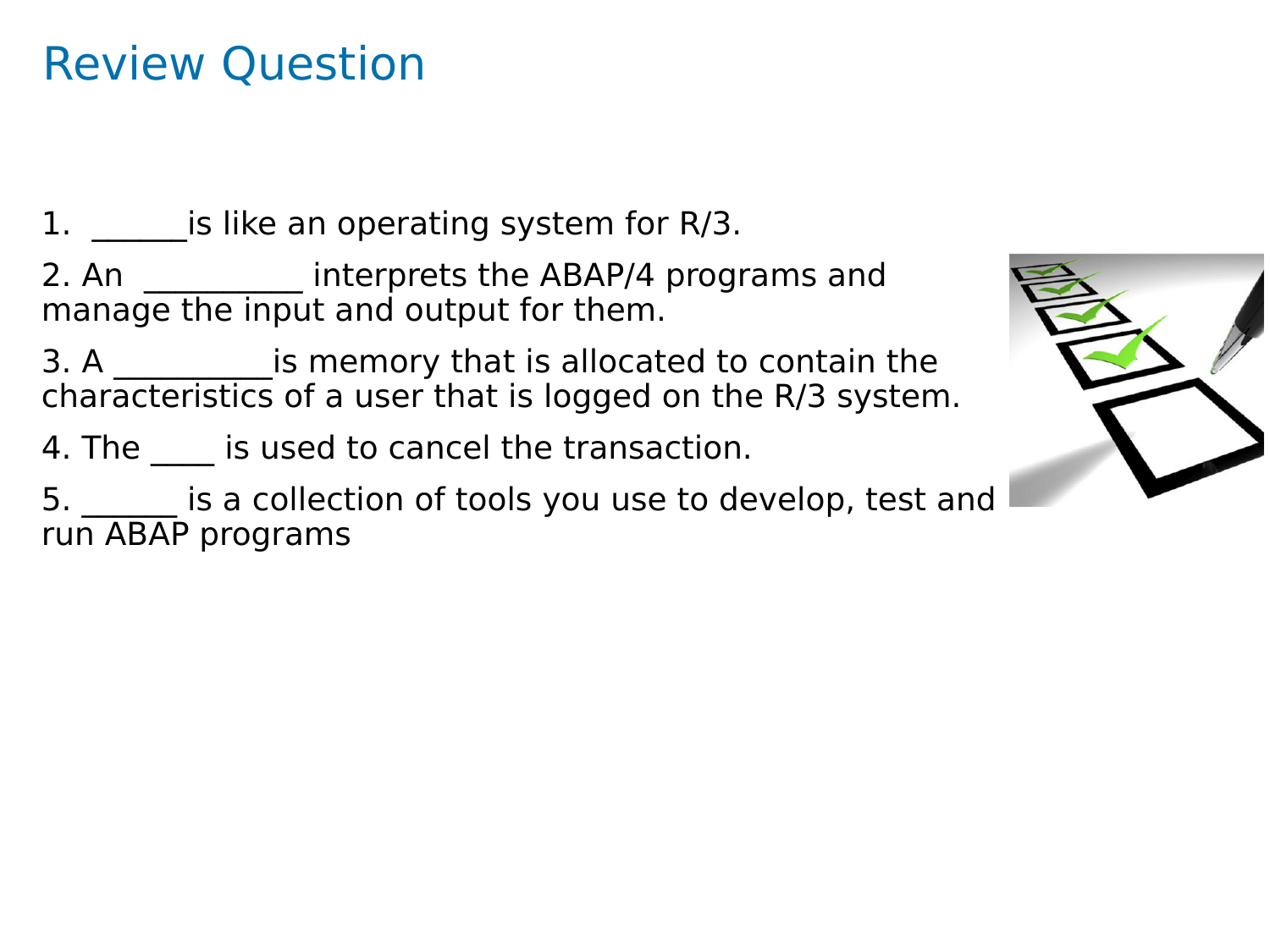

# Review Question
1.  ______is like an operating system for R/3.
2. An  __________ interprets the ABAP/4 programs and manage the input and output for them.
3. A __________is memory that is allocated to contain the characteristics of a user that is logged on the R/3 system.
4. The ____ is used to cancel the transaction.
5. ______ is a collection of tools you use to develop, test and run ABAP programs